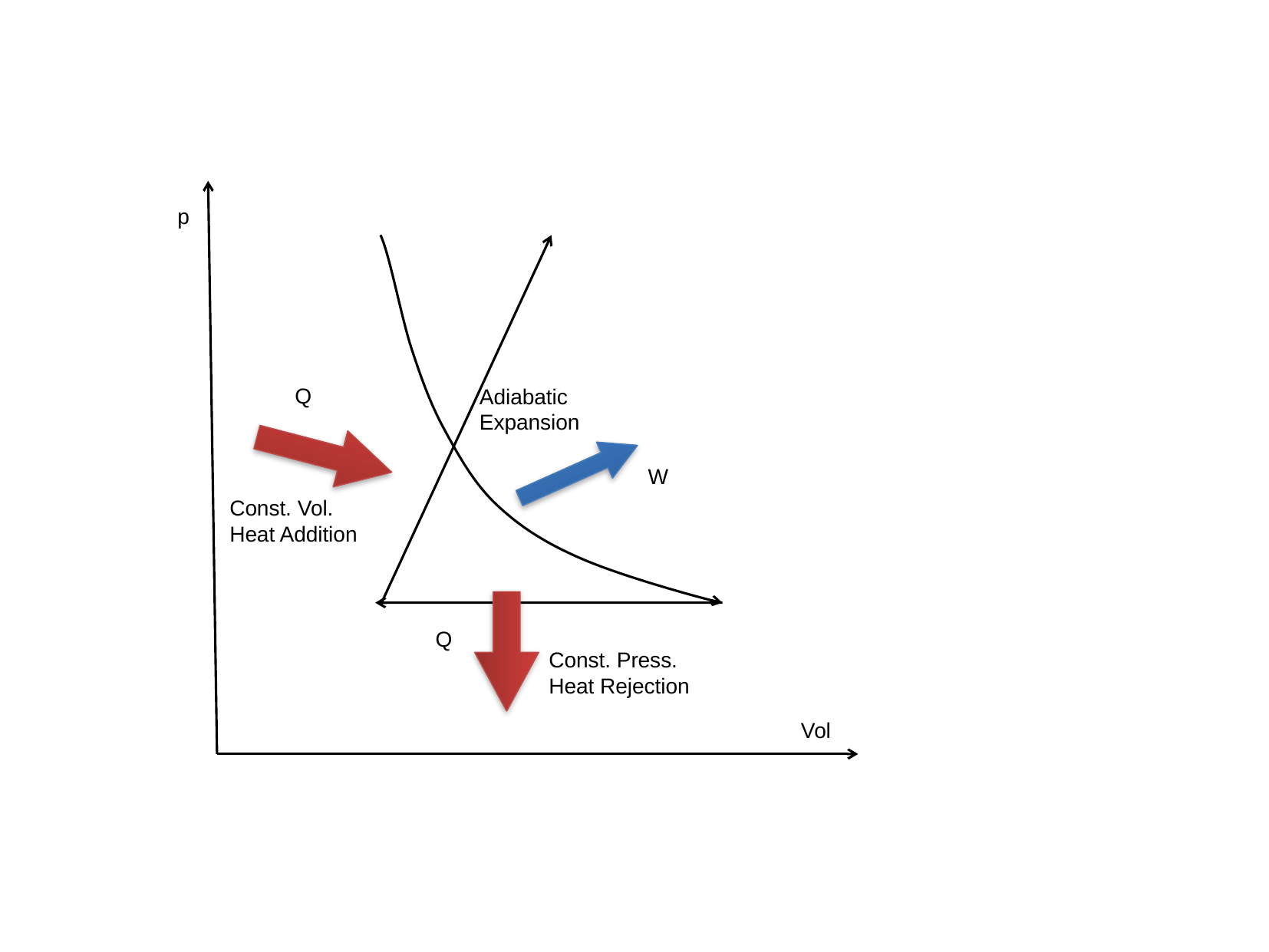

p

Q
Adiabatic Expansion

W
Const. Vol.
Heat Addition

Q
Const. Press.
Heat Rejection
Vol